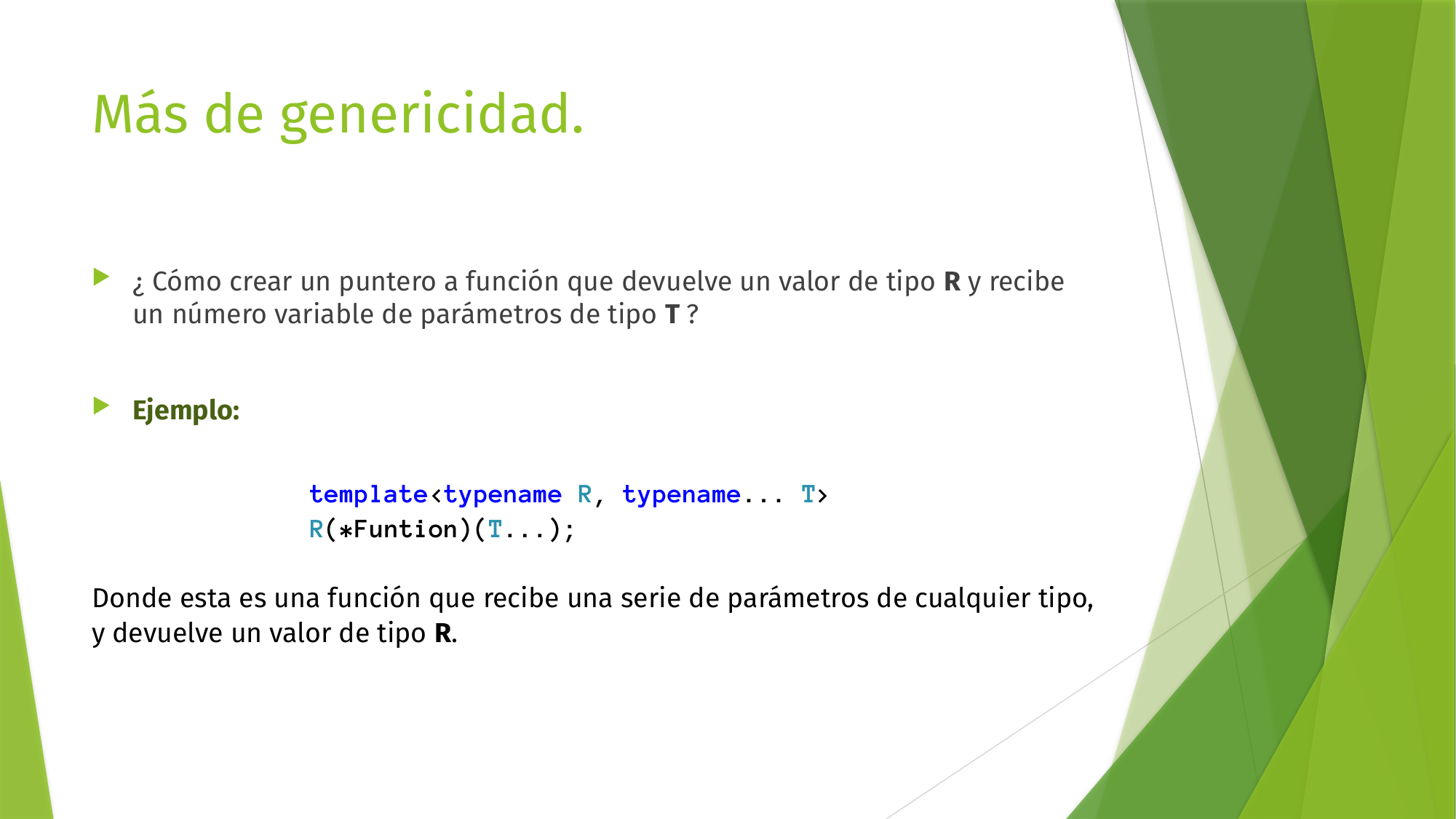

# Más de genericidad.
¿ Cómo crear un puntero a función que devuelve un valor de tipo R y recibe un número variable de parámetros de tipo T ?

Ejemplo:

		template<typename R, typename... T>
		R(*Funtion)(T...);

Donde esta es una función que recibe una serie de parámetros de cualquier tipo, y devuelve un valor de tipo R.